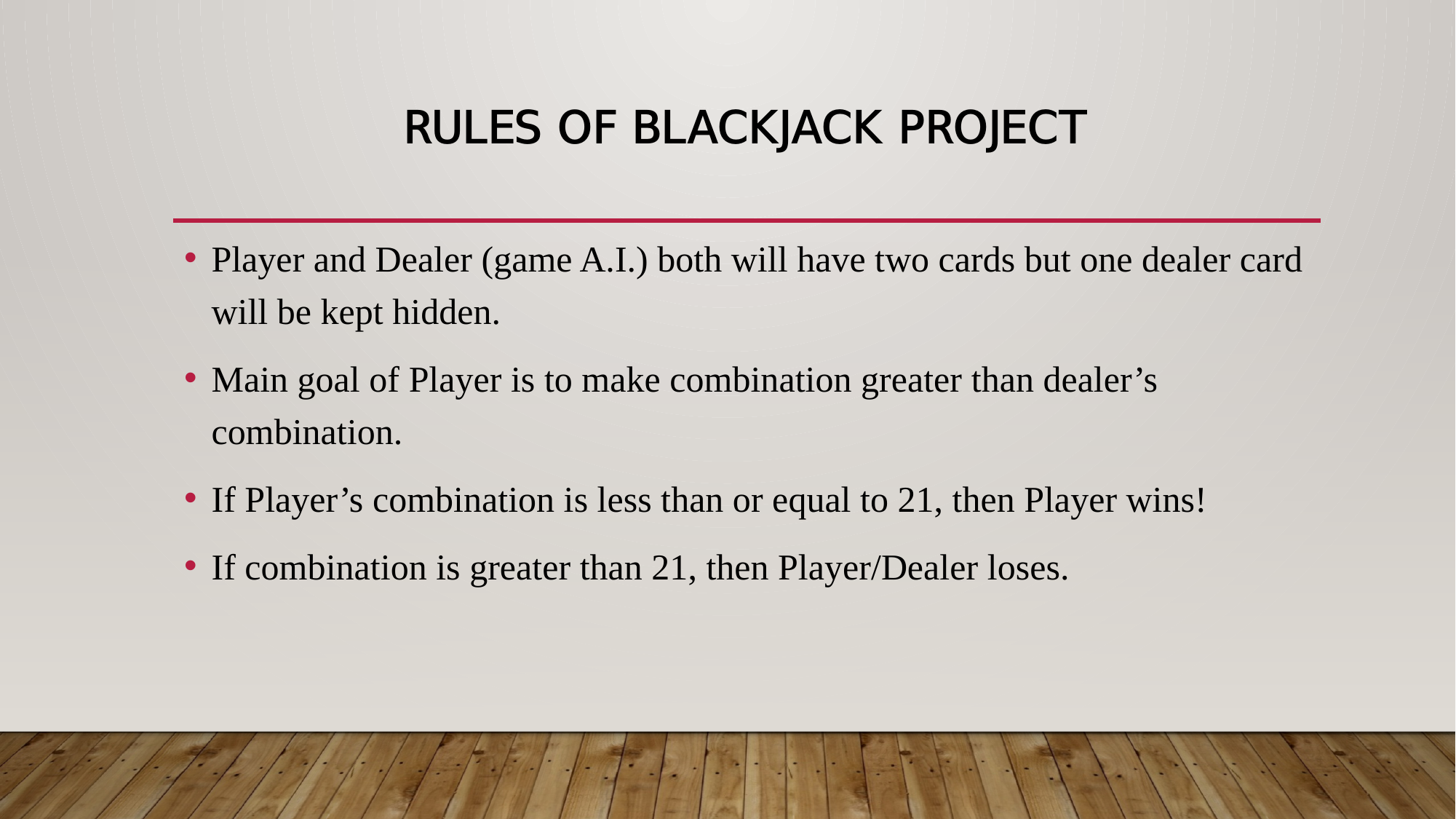

# Rules of Blackjack project
Player and Dealer (game A.I.) both will have two cards but one dealer card will be kept hidden.
Main goal of Player is to make combination greater than dealer’s combination.
If Player’s combination is less than or equal to 21, then Player wins!
If combination is greater than 21, then Player/Dealer loses.